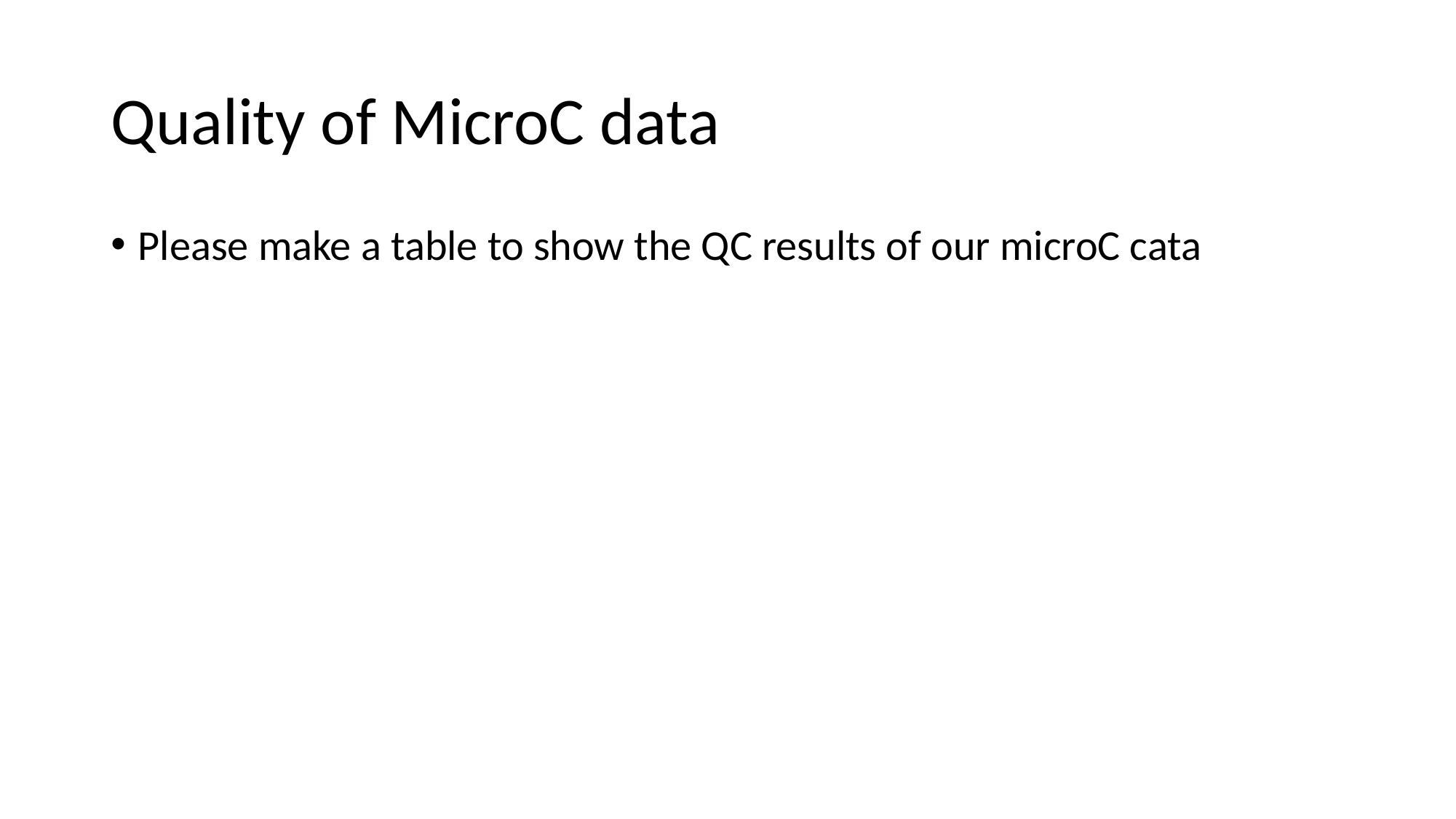

# Quality of MicroC data
Please make a table to show the QC results of our microC cata